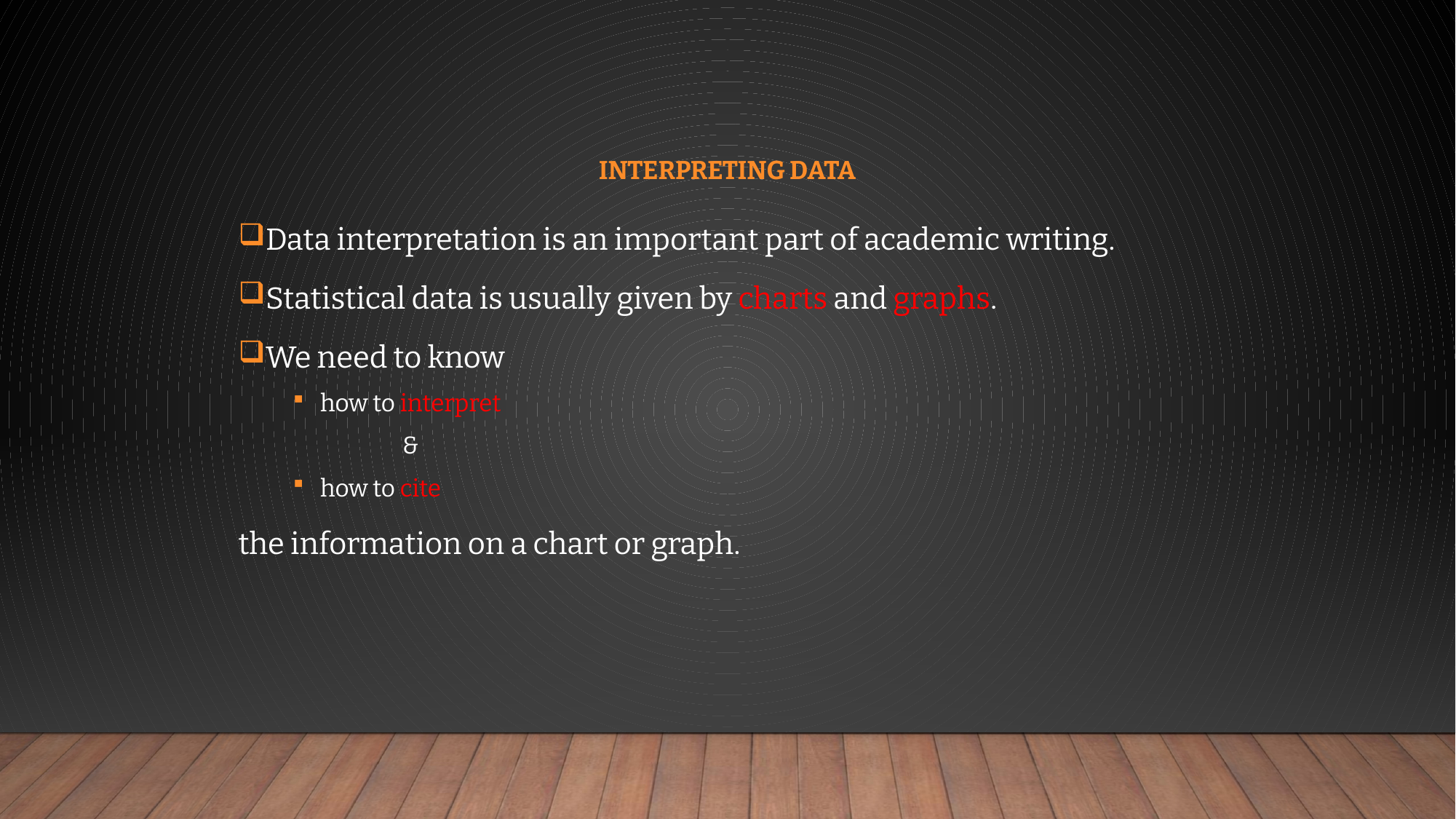

# INTERPRETING DATA
Data interpretation is an important part of academic writing.
Statistical data is usually given by charts and graphs.
We need to know
how to interpret
	&
how to cite
the information on a chart or graph.